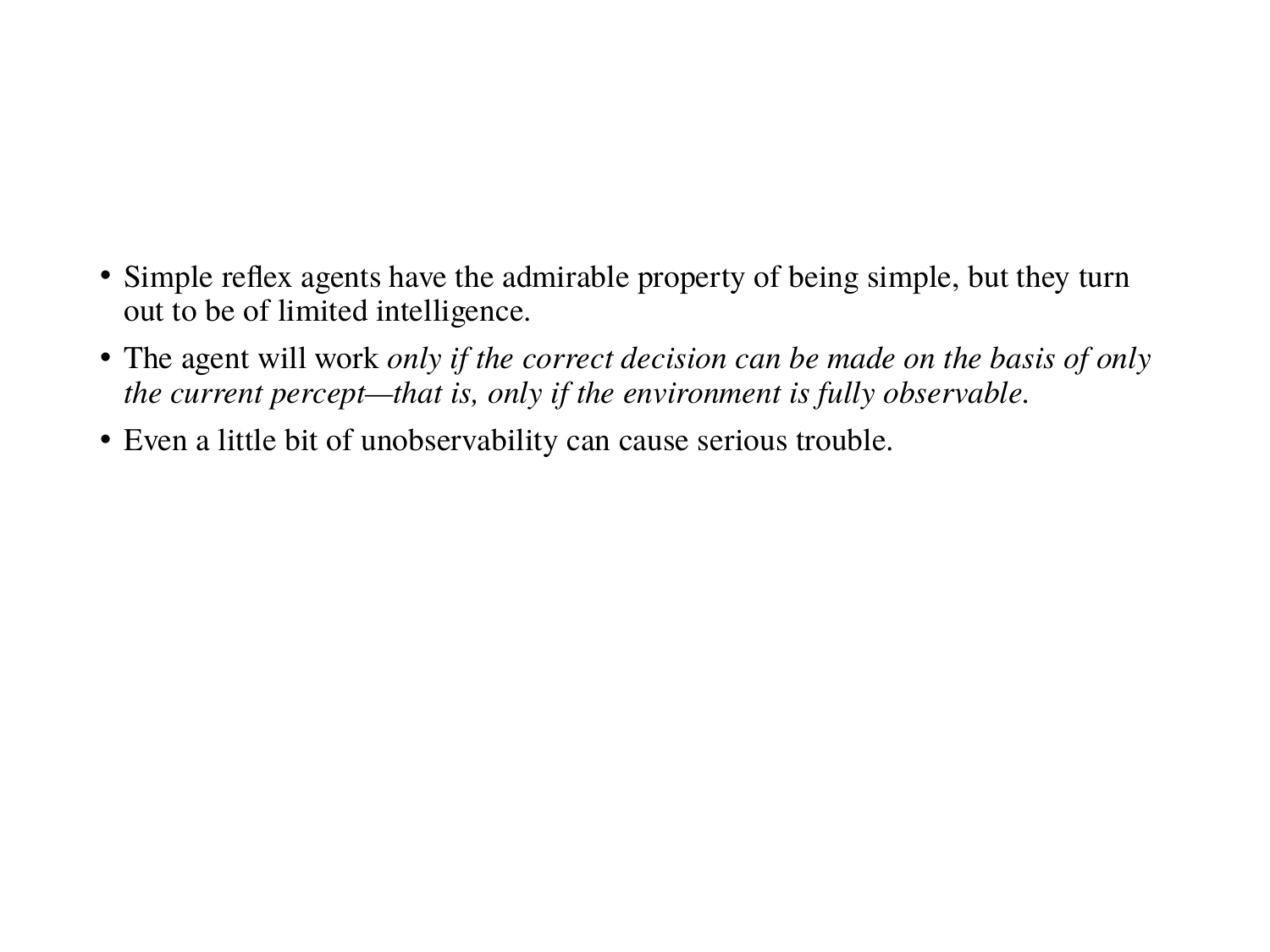

#
Simple reflex agents have the admirable property of being simple, but they turn out to be of limited intelligence.
The agent will work only if the correct decision can be made on the basis of only the current percept—that is, only if the environment is fully observable.
Even a little bit of unobservability can cause serious trouble.